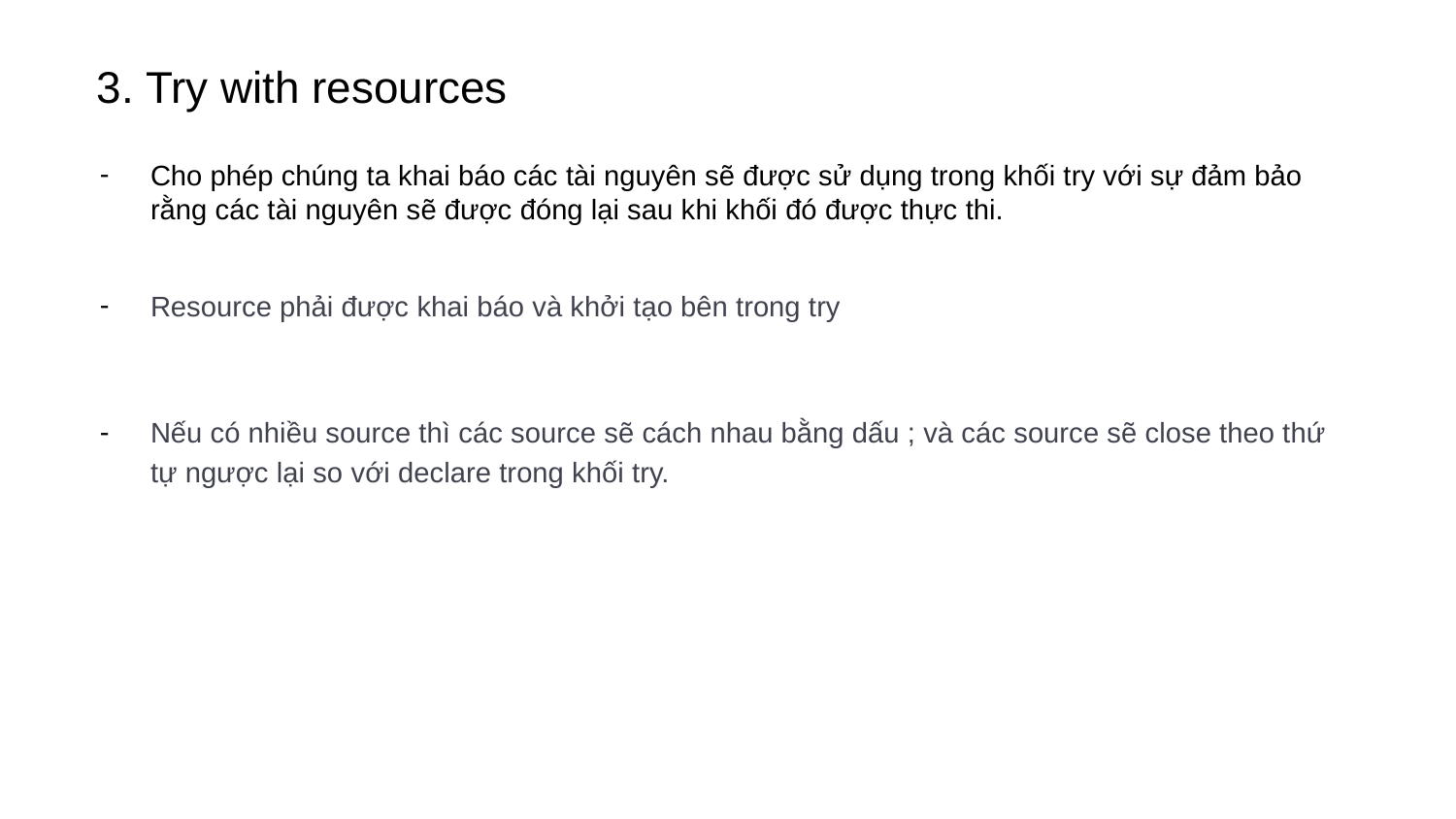

3. Try with resources
Cho phép chúng ta khai báo các tài nguyên sẽ được sử dụng trong khối try với sự đảm bảo rằng các tài nguyên sẽ được đóng lại sau khi khối đó được thực thi.

Resource phải được khai báo và khởi tạo bên trong try

Nếu có nhiều source thì các source sẽ cách nhau bằng dấu ; và các source sẽ close theo thứ tự ngược lại so với declare trong khối try.